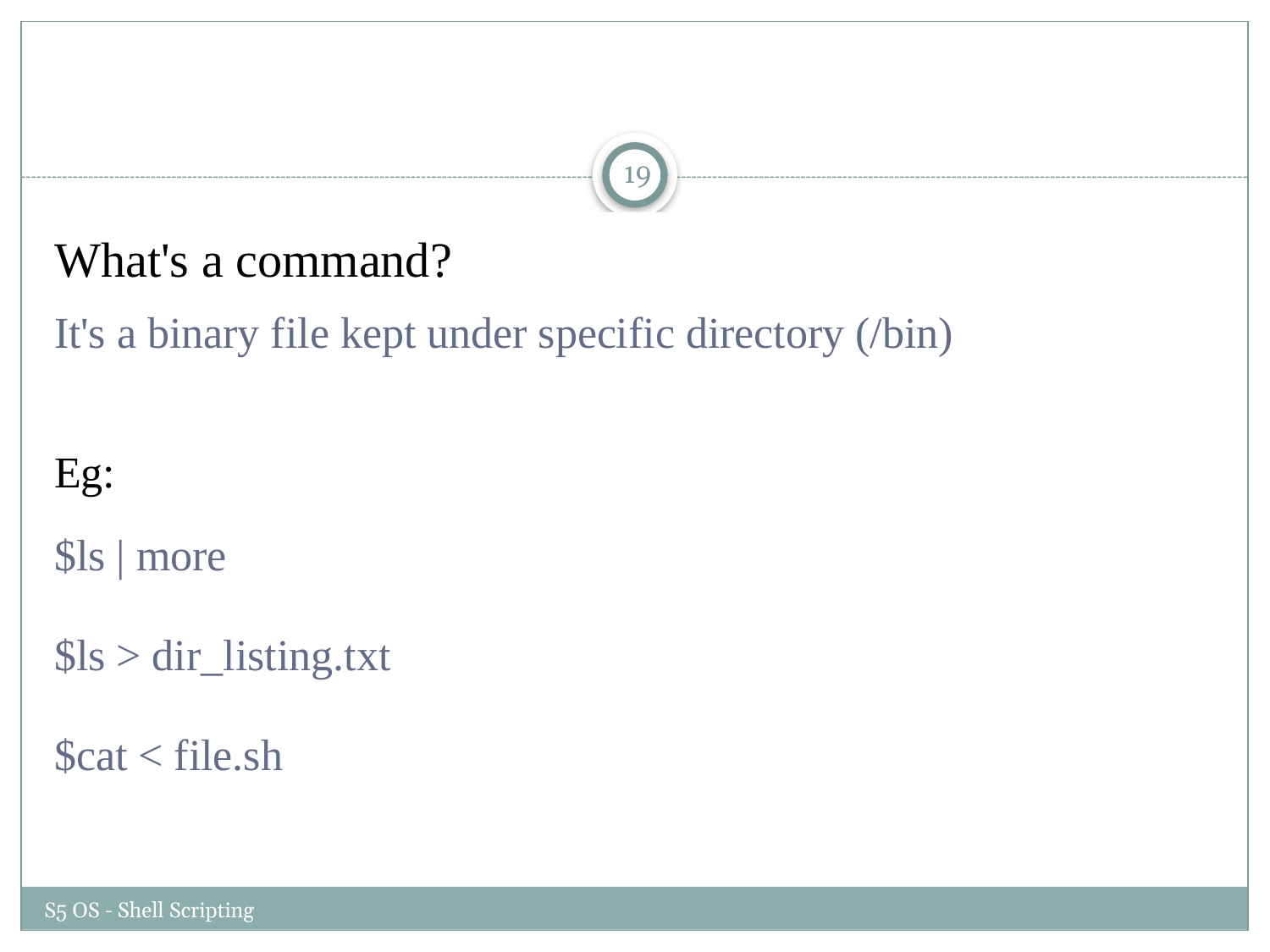

#
19
What's a command?
It's a binary file kept under specific directory (/bin)

Eg:
$ls | more
$ls > dir_listing.txt
$cat < file.sh

S5 OS - Shell Scripting